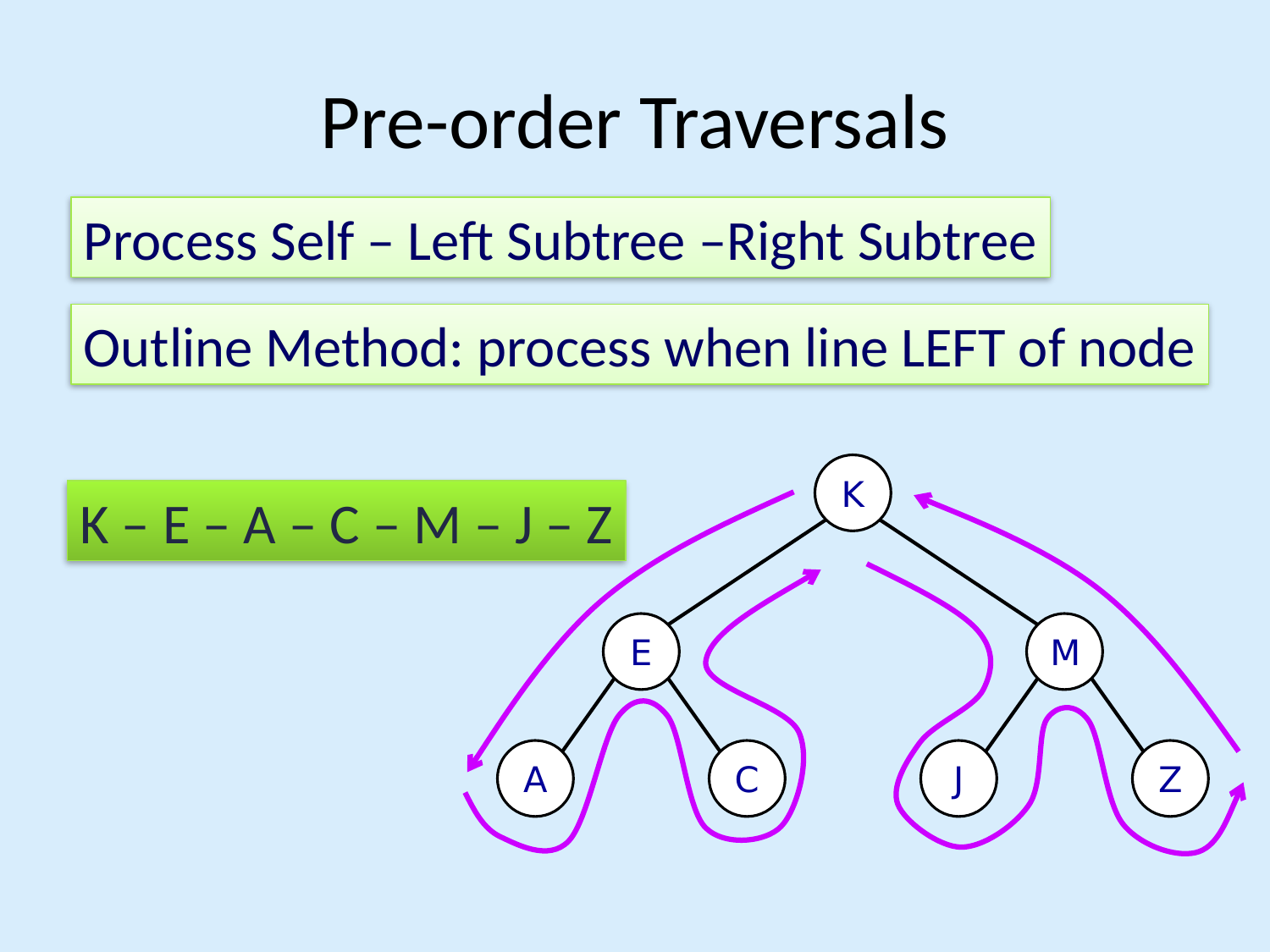

# Pre-order Traversals
Process Self – Left Subtree –Right Subtree
Outline Method: process when line LEFT of node
K
E
M
A
C
J
Z
K – E – A – C – M – J – Z